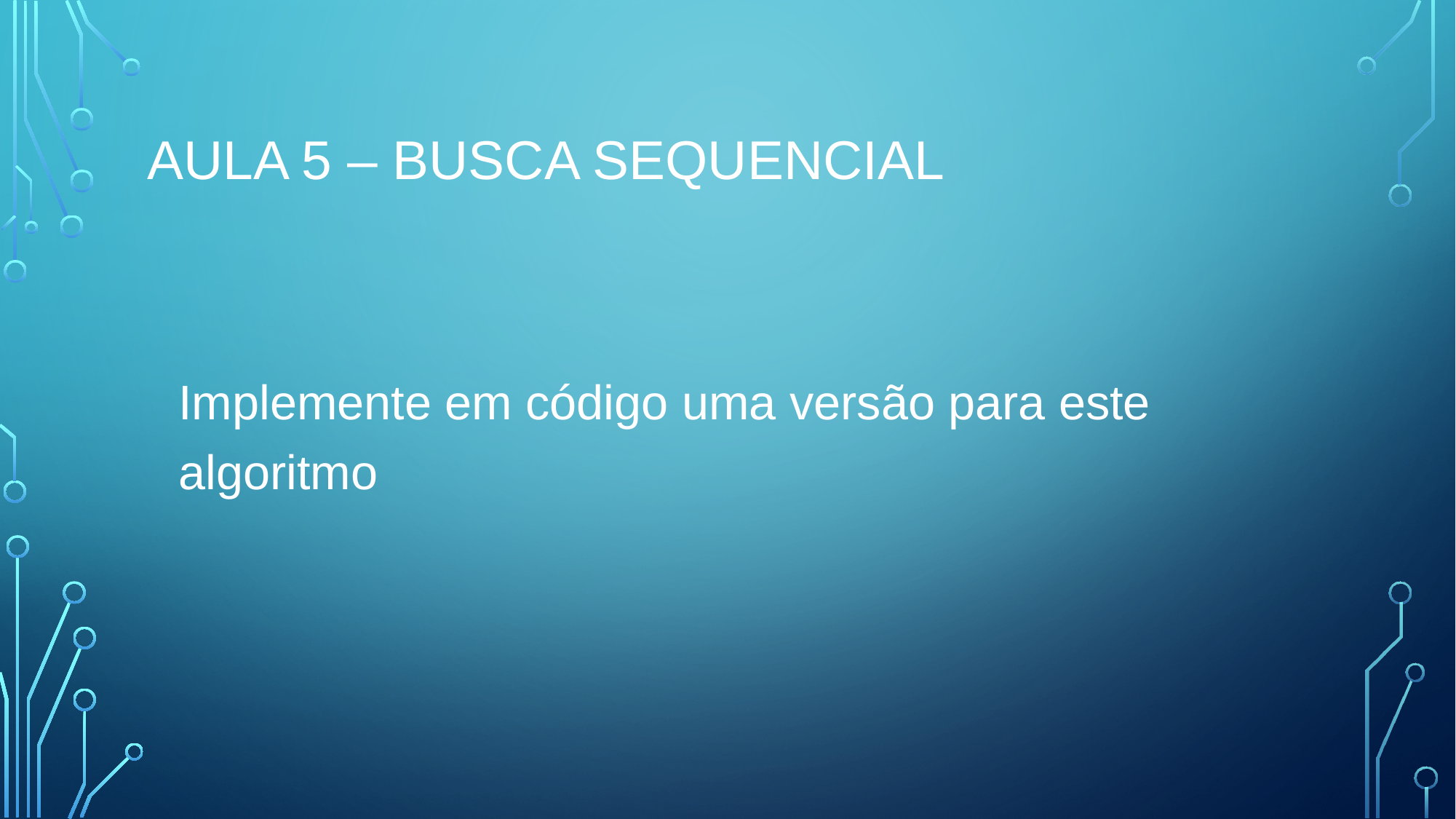

# Aula 5 – Busca Sequencial

Implemente em código uma versão para este algoritmo